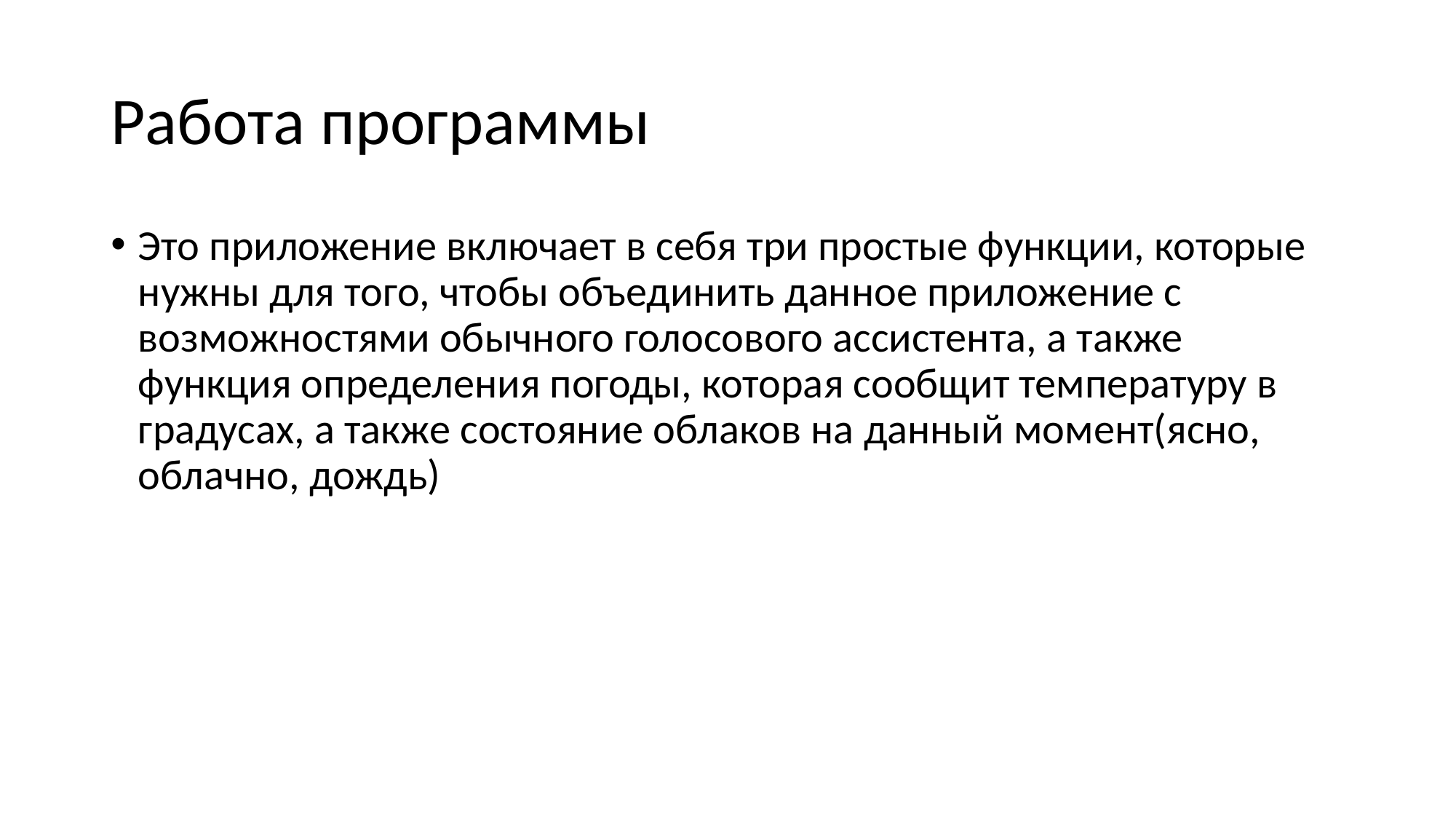

# Работа программы
Это приложение включает в себя три простые функции, которые нужны для того, чтобы объединить данное приложение с возможностями обычного голосового ассистента, а также функция определения погоды, которая сообщит температуру в градусах, а также состояние облаков на данный момент(ясно, облачно, дождь)